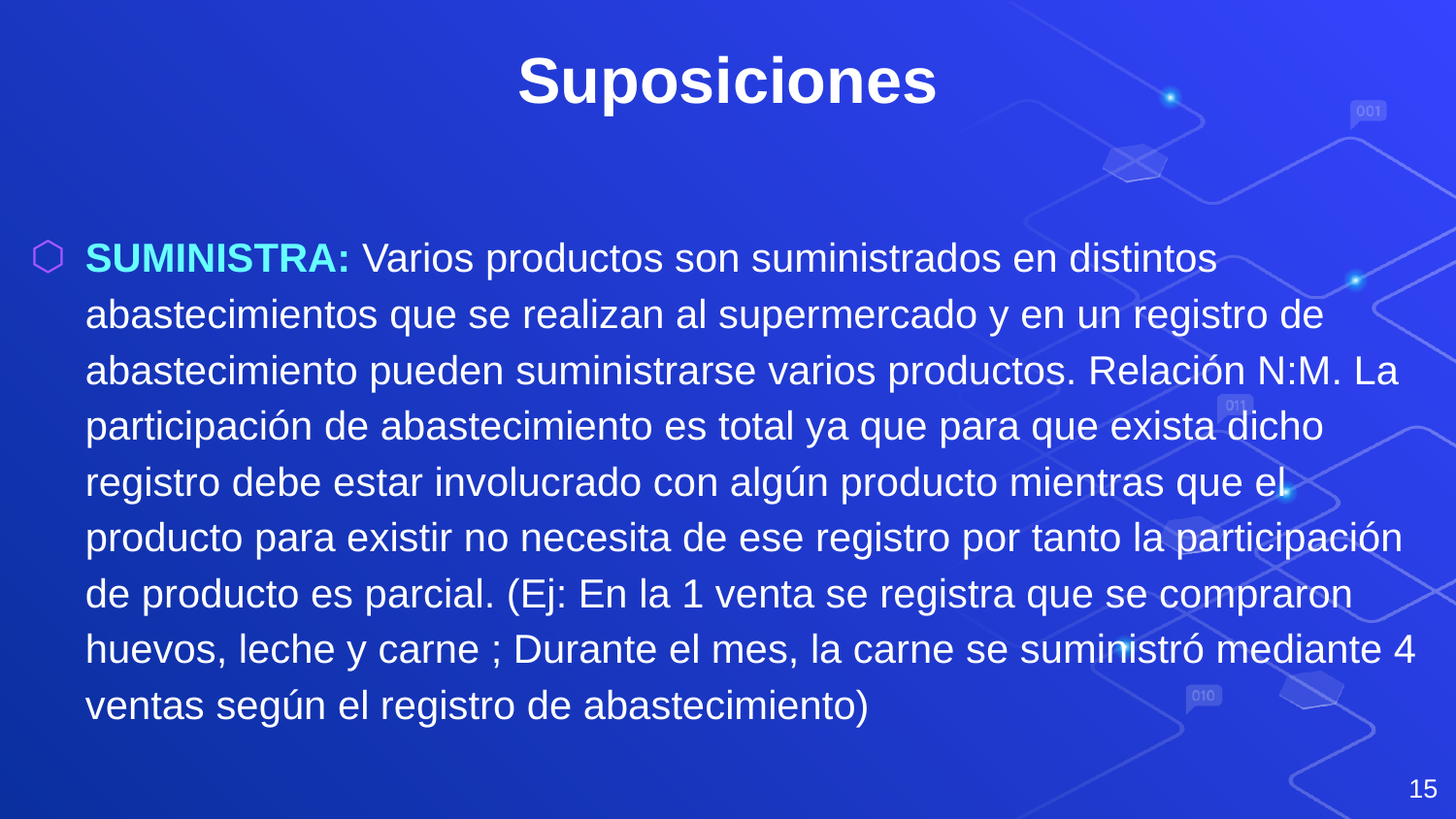

# Suposiciones
SUMINISTRA: Varios productos son suministrados en distintos abastecimientos que se realizan al supermercado y en un registro de abastecimiento pueden suministrarse varios productos. Relación N:M. La participación de abastecimiento es total ya que para que exista dicho registro debe estar involucrado con algún producto mientras que el producto para existir no necesita de ese registro por tanto la participación de producto es parcial. (Ej: En la 1 venta se registra que se compraron huevos, leche y carne ; Durante el mes, la carne se suministró mediante 4 ventas según el registro de abastecimiento)
15